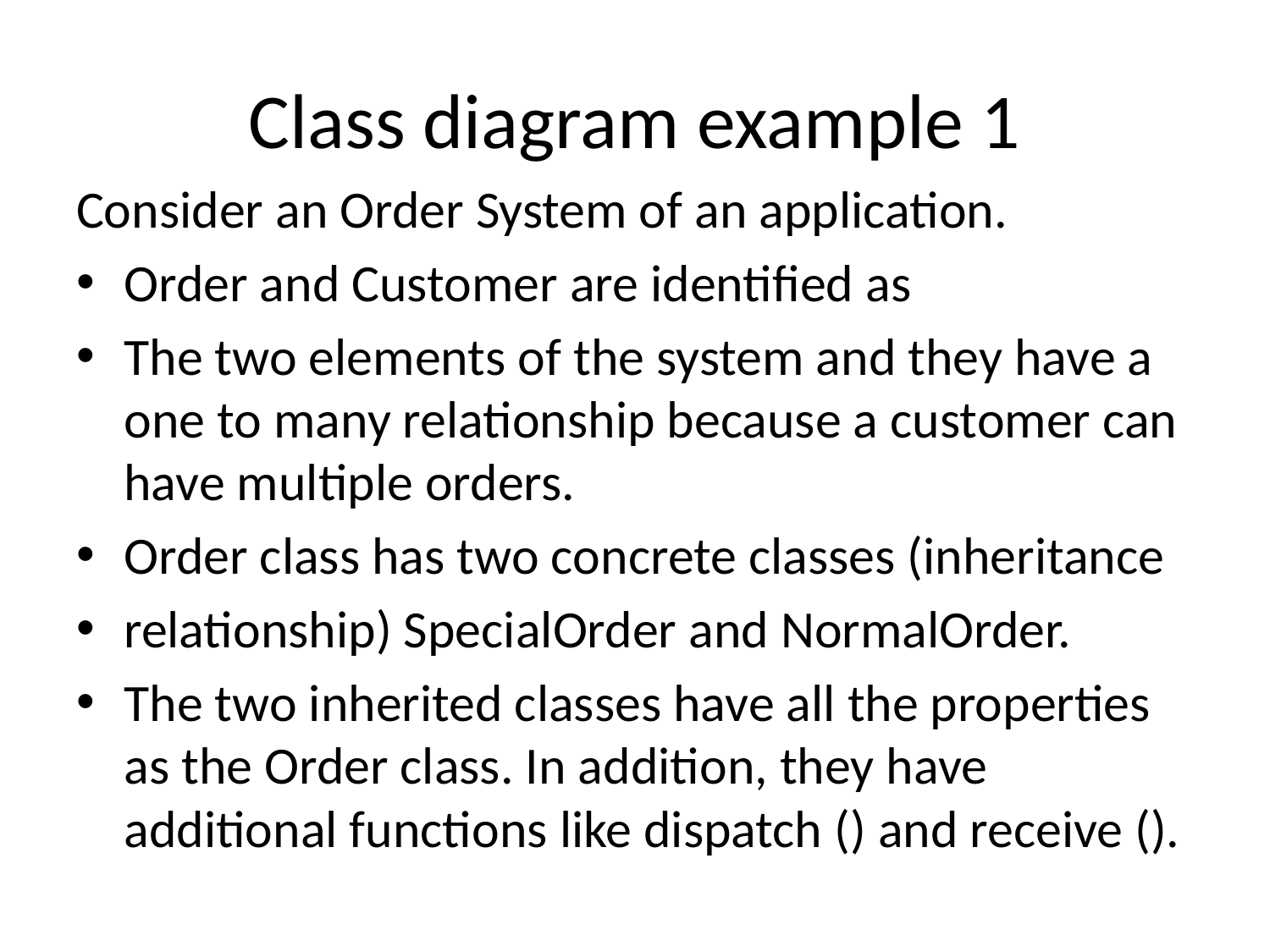

# Class diagram example 1
Consider an Order System of an application.
Order and Customer are identified as
The two elements of the system and they have a one to many relationship because a customer can have multiple orders.
Order class has two concrete classes (inheritance
relationship) SpecialOrder and NormalOrder.
The two inherited classes have all the properties as the Order class. In addition, they have additional functions like dispatch () and receive ().